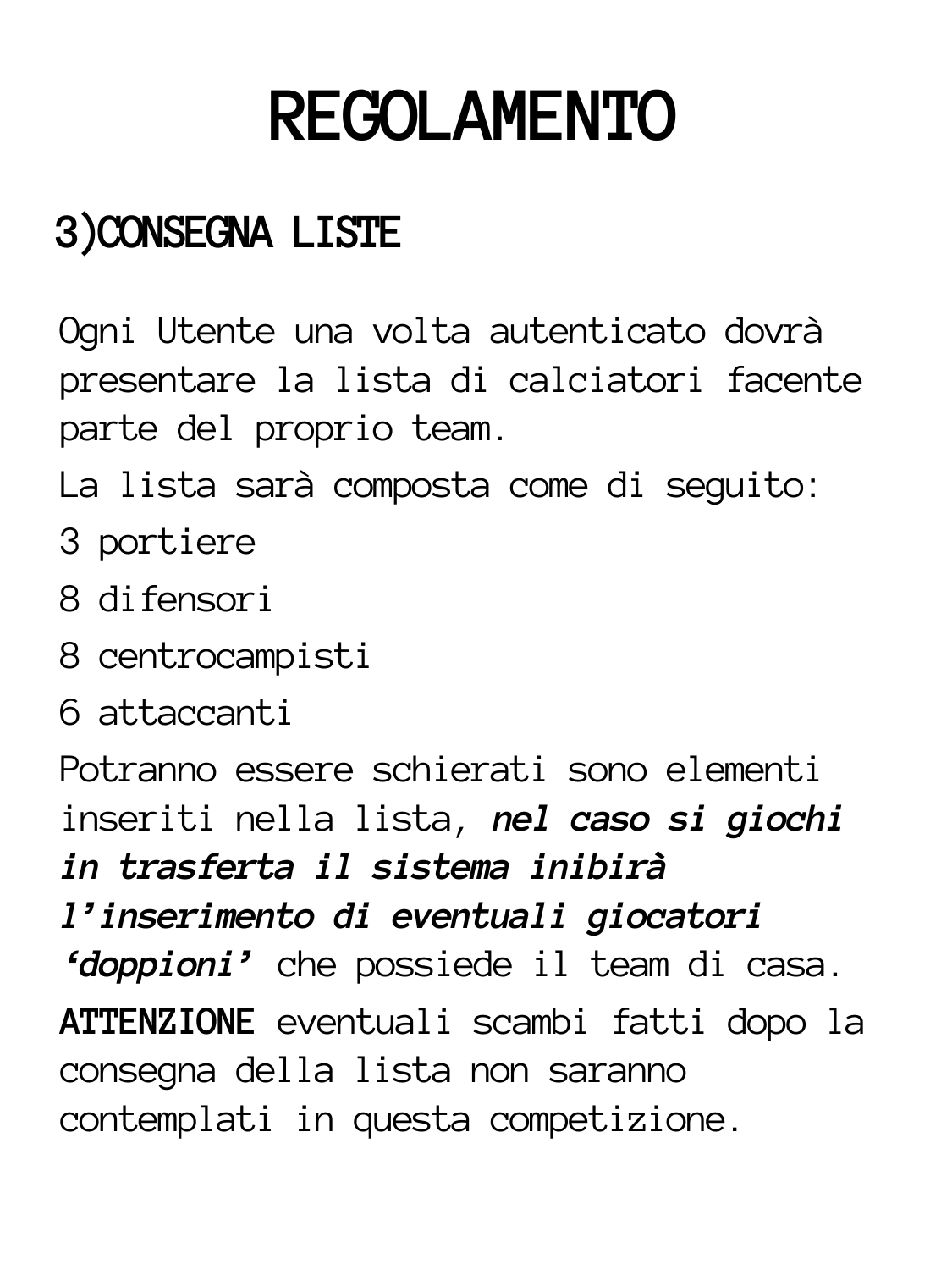

REGOLAMENTO
3)CONSEGNA LISTE
Ogni Utente una volta autenticato dovrà presentare la lista di calciatori facente parte del proprio team.
La lista sarà composta come di seguito:
3 portiere
8 difensori
8 centrocampisti
6 attaccanti
Potranno essere schierati sono elementi inseriti nella lista, nel caso si giochi in trasferta il sistema inibirà l’inserimento di eventuali giocatori ‘doppioni’ che possiede il team di casa.
ATTENZIONE eventuali scambi fatti dopo la consegna della lista non saranno contemplati in questa competizione.